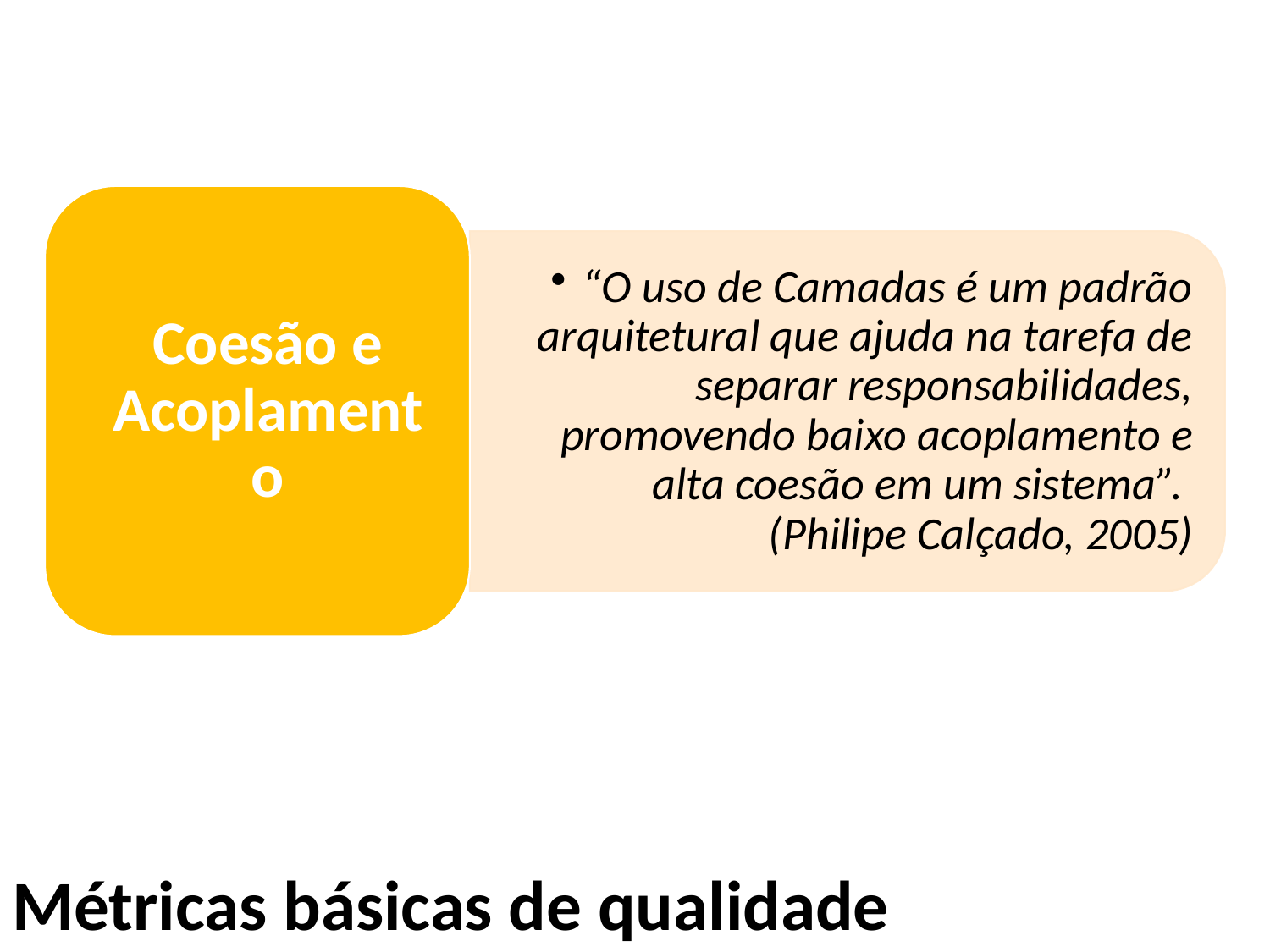

“O uso de Camadas é um padrão arquitetural que ajuda na tarefa de separar responsabilidades, promovendo baixo acoplamento e alta coesão em um sistema”.
(Philipe Calçado, 2005)
Coesão e Acoplamento
Métricas básicas de qualidade